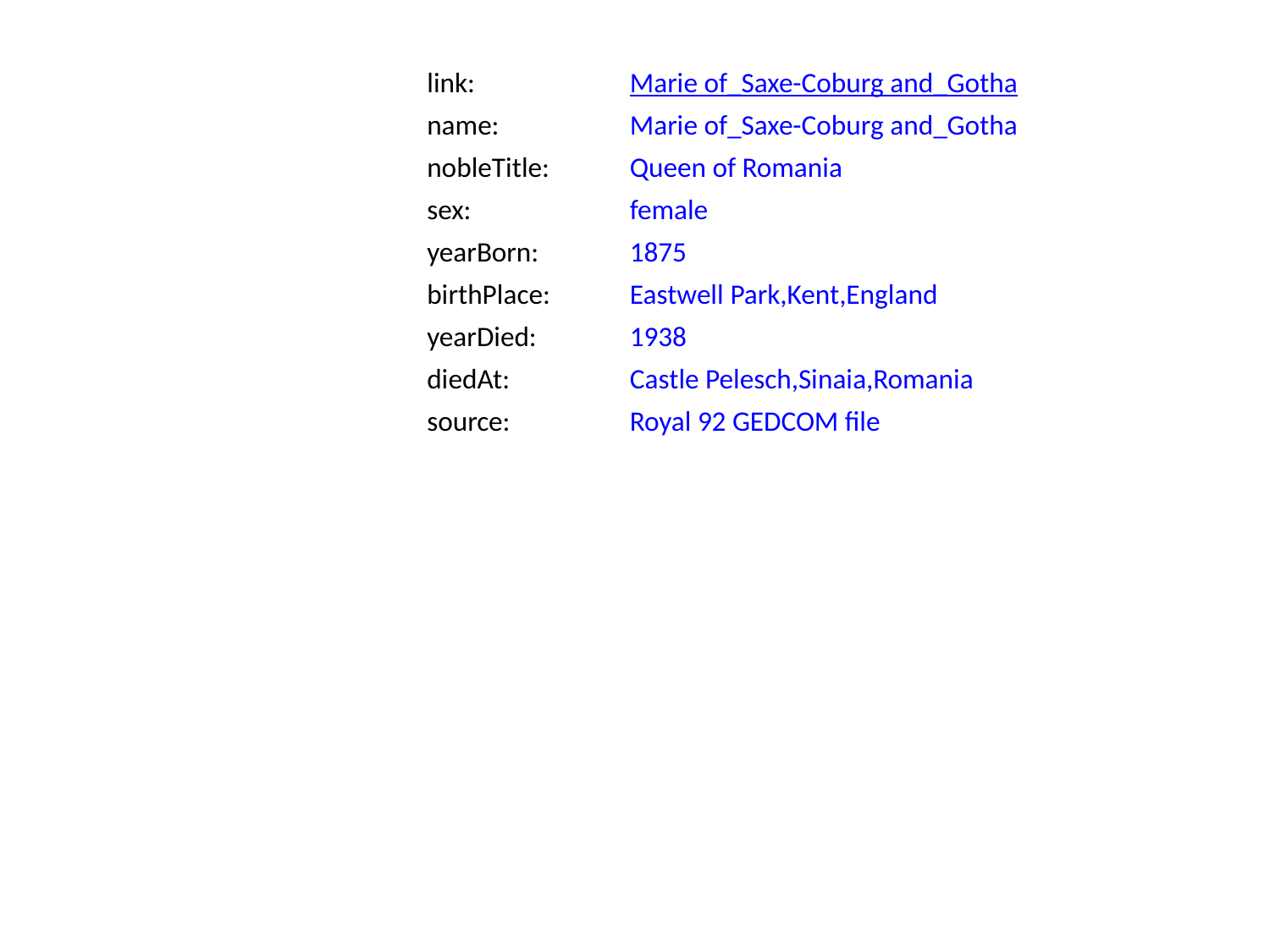

link:

Marie of_Saxe-Coburg and_Gotha

name:

Marie of_Saxe-Coburg and_Gotha

nobleTitle:

Queen of Romania

sex:

female

yearBorn:

1875

birthPlace:

Eastwell Park,Kent,England

yearDied:

1938

diedAt:

Castle Pelesch,Sinaia,Romania

source:

Royal 92 GEDCOM file